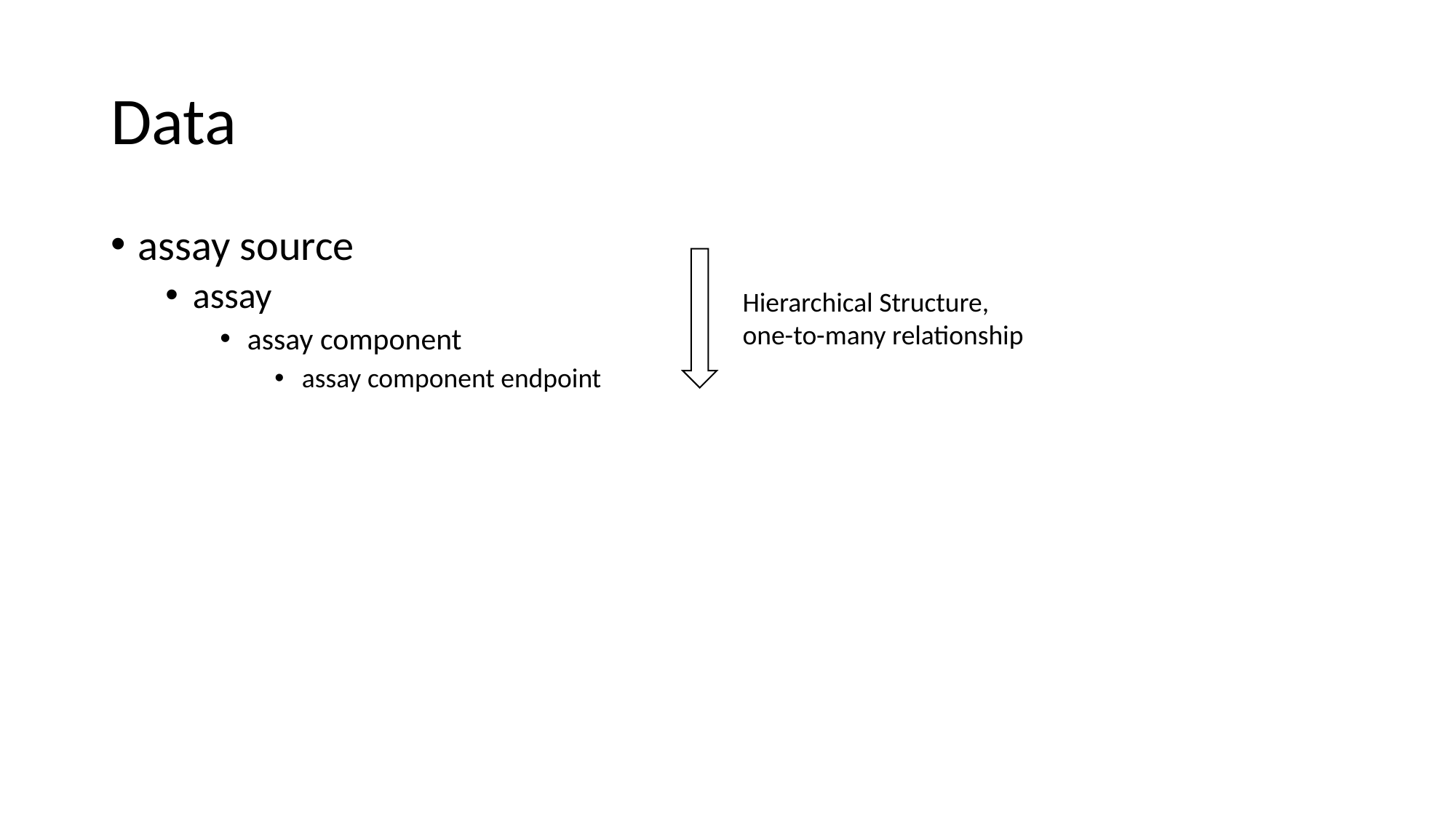

# Data
assay source
assay
assay component
assay component endpoint

Hierarchical Structure,
one-to-many relationship